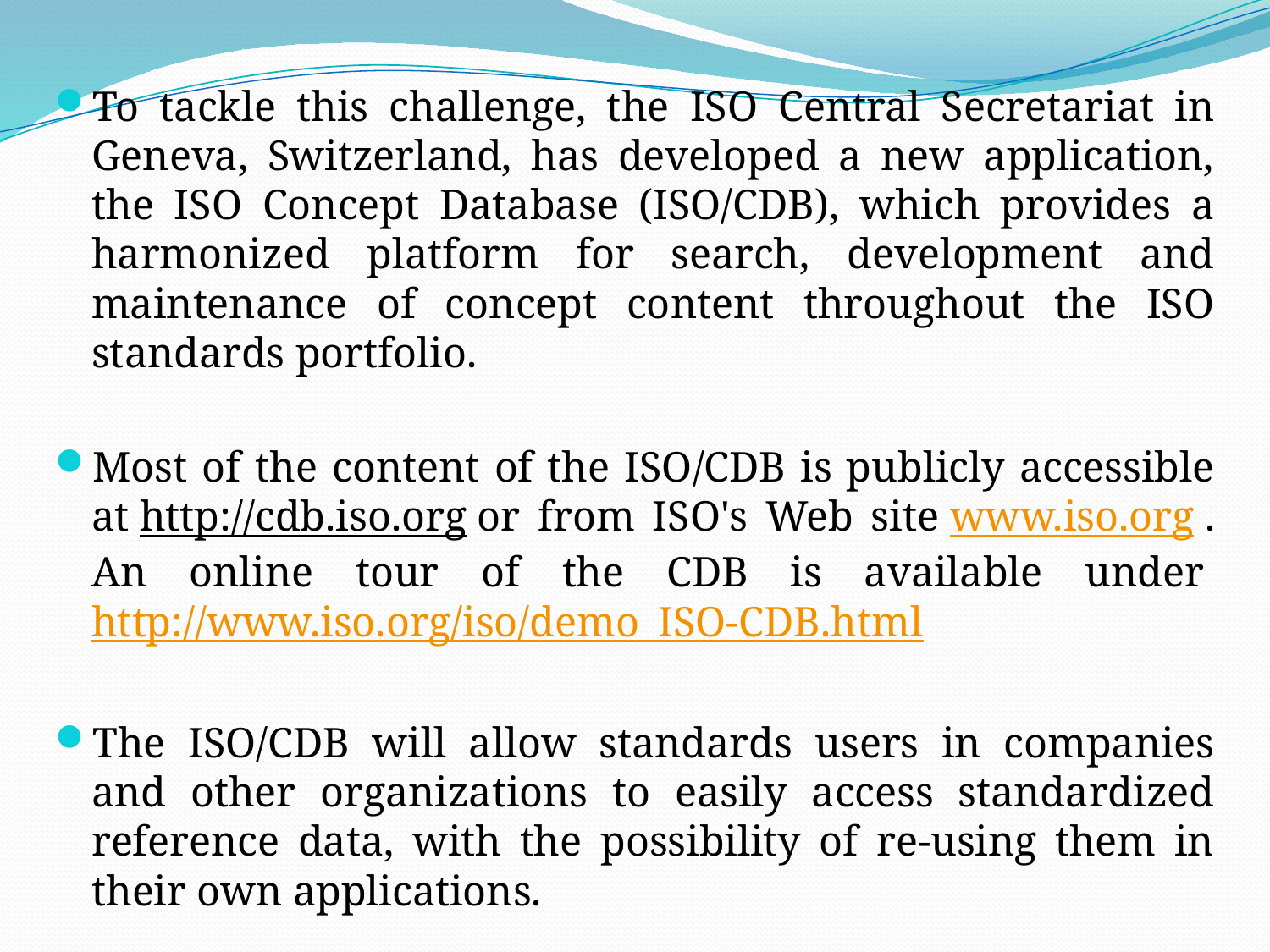

To tackle this challenge, the ISO Central Secretariat in Geneva, Switzerland, has developed a new application, the ISO Concept Database (ISO/CDB), which provides a harmonized platform for search, development and maintenance of concept content throughout the ISO standards portfolio.

Most of the content of the ISO/CDB is publicly accessible at http://cdb.iso.org or from ISO's Web site www.iso.org . An online tour of the CDB is available under http://www.iso.org/iso/demo_ISO-CDB.html

The ISO/CDB will allow standards users in companies and other organizations to easily access standardized reference data, with the possibility of re-using them in their own applications.